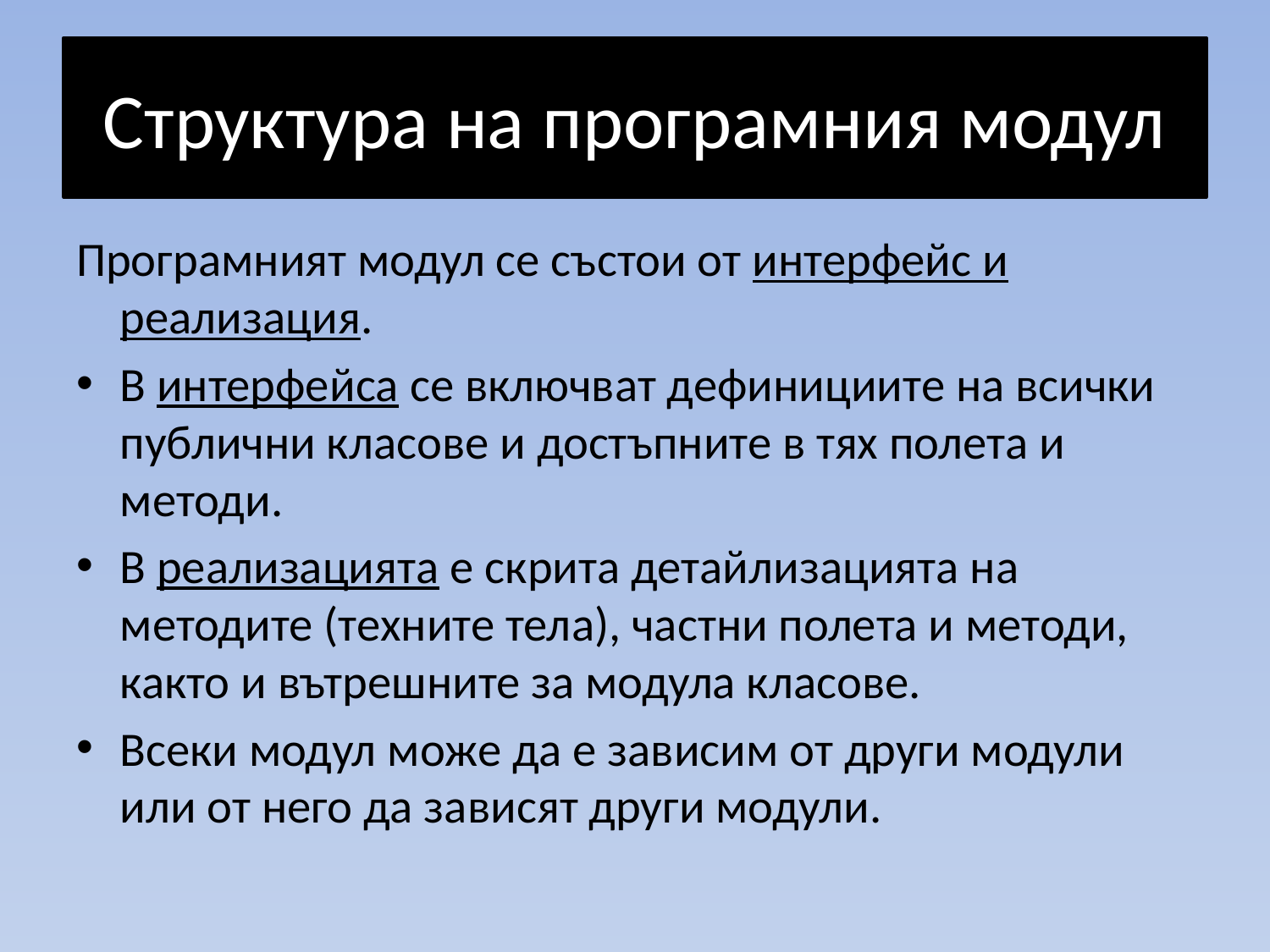

# Структура на програмния модул
Програмният модул се състои от интерфейс и реализация.
В интерфейса се включват дефинициите на всички публични класове и достъпните в тях полета и методи.
В реализацията е скрита детайлизацията на методите (техните тела), частни полета и методи, както и вътрешните за модула класове.
Всеки модул може да е зависим от други модули или от него да зависят други модули.